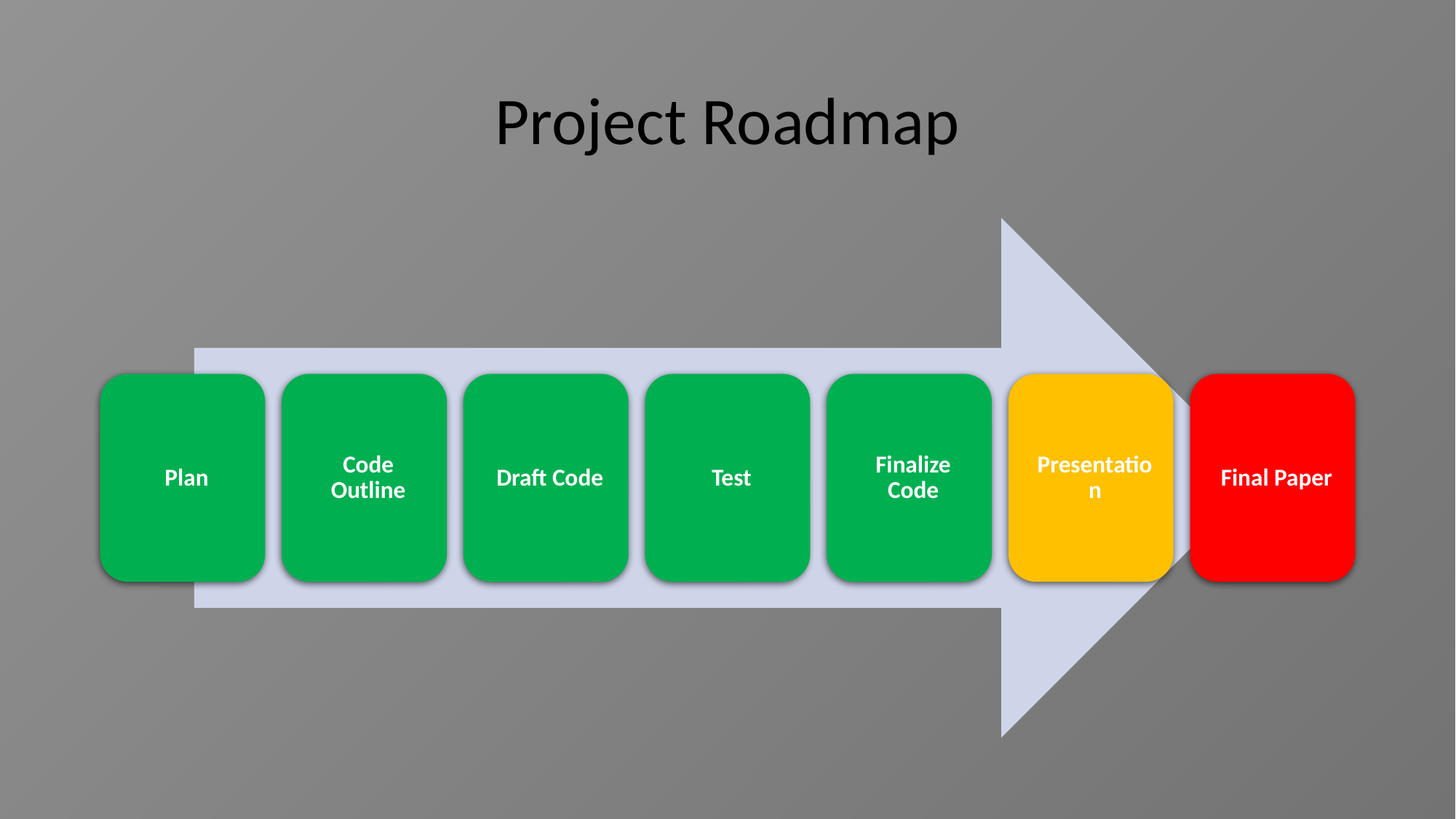

# Project Roadmap
Plan
Code Outline
Draft Code
Test
Finalize Code
Presentation
Final Paper